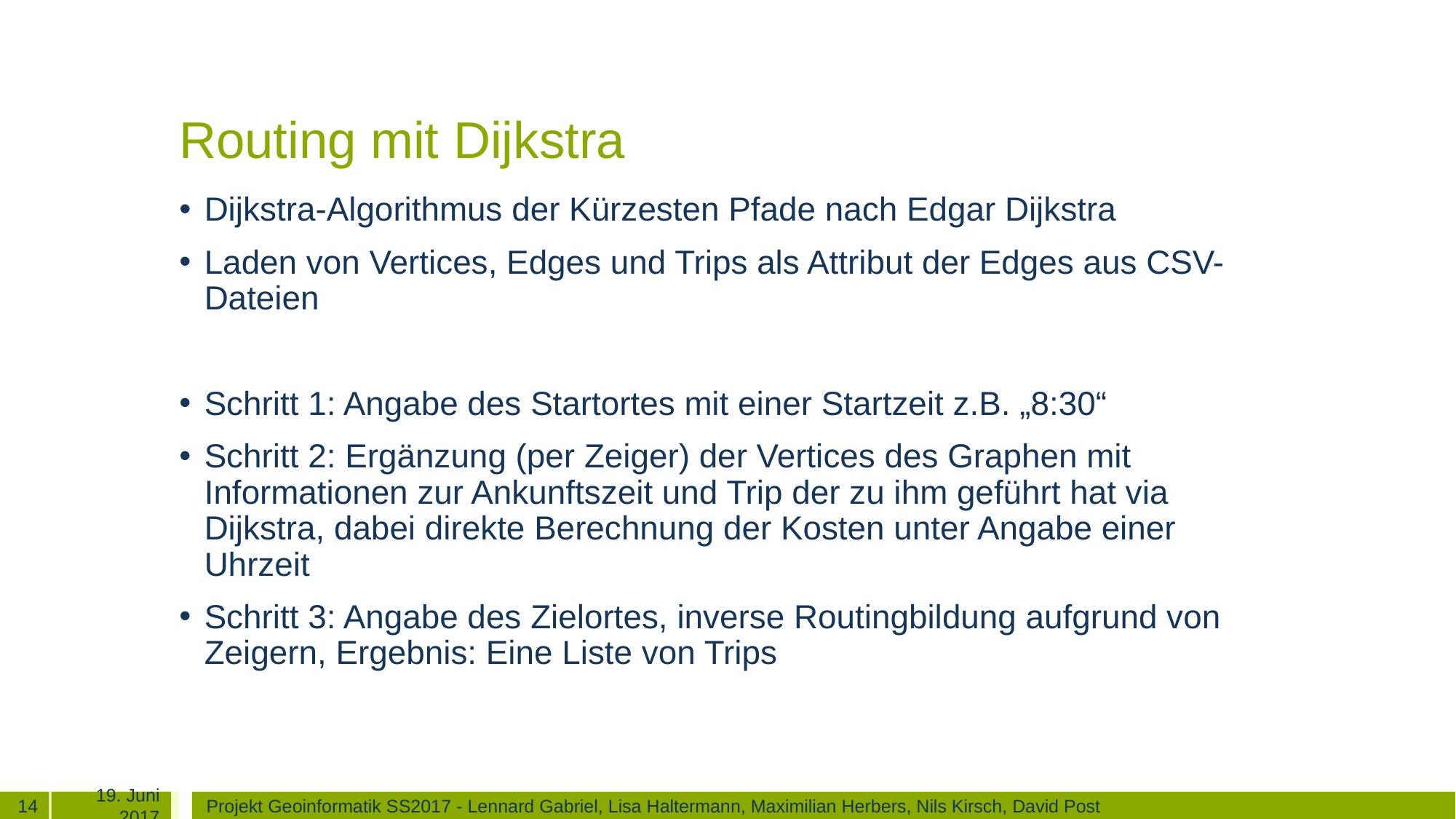

# Routing mit Dijkstra
Dijkstra-Algorithmus der Kürzesten Pfade nach Edgar Dijkstra
Laden von Vertices, Edges und Trips als Attribut der Edges aus CSV-Dateien

Schritt 1: Angabe des Startortes mit einer Startzeit z.B. „8:30“
Schritt 2: Ergänzung (per Zeiger) der Vertices des Graphen mit Informationen zur Ankunftszeit und Trip der zu ihm geführt hat via Dijkstra, dabei direkte Berechnung der Kosten unter Angabe einer Uhrzeit
Schritt 3: Angabe des Zielortes, inverse Routingbildung aufgrund von Zeigern, Ergebnis: Eine Liste von Trips

14
19. Juni 2017
Projekt Geoinformatik SS2017 - Lennard Gabriel, Lisa Haltermann, Maximilian Herbers, Nils Kirsch, David Post